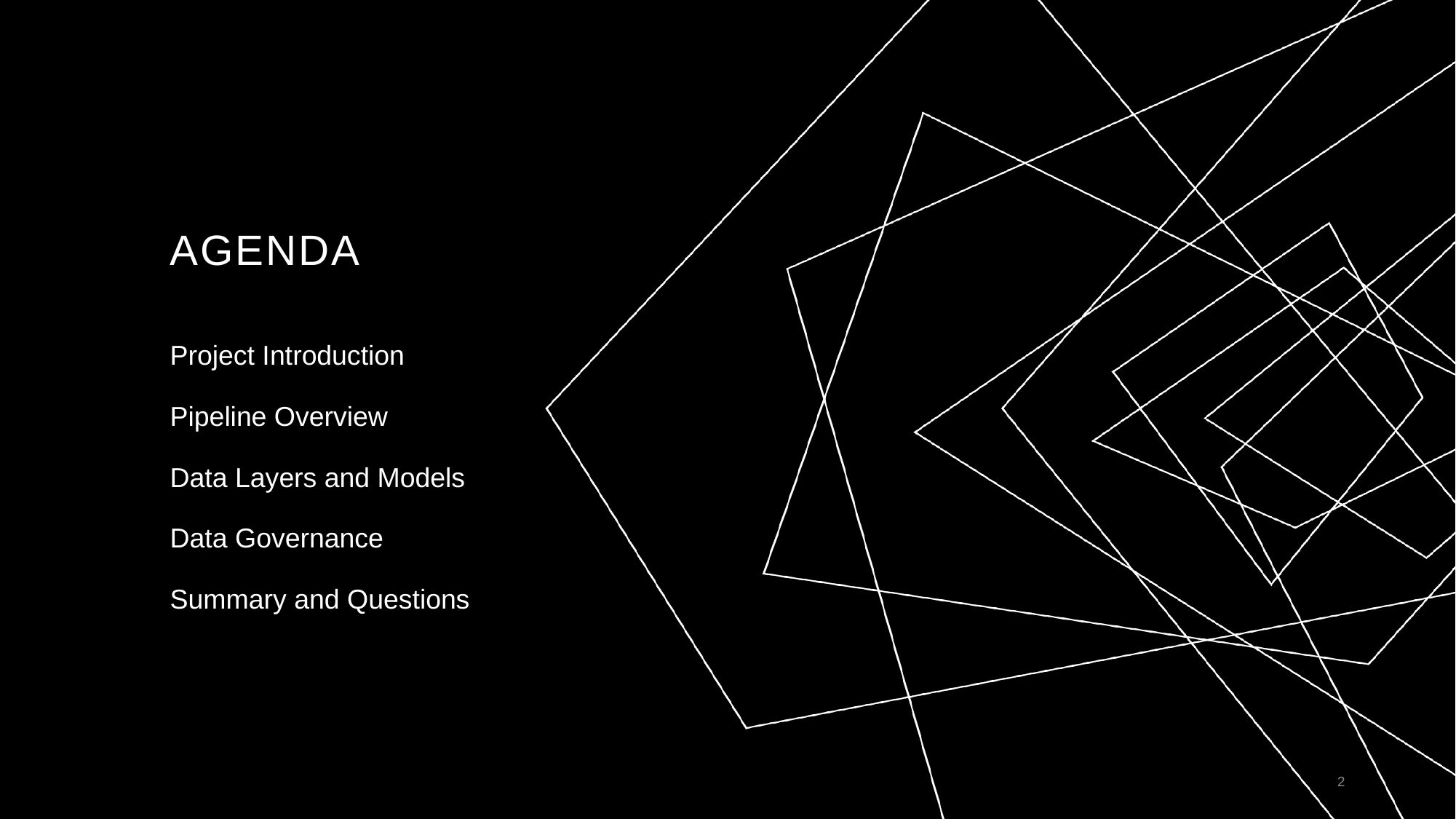

# AGENDA
Project Introduction
Pipeline Overview
Data Layers and Models
Data Governance
Summary and Questions
2